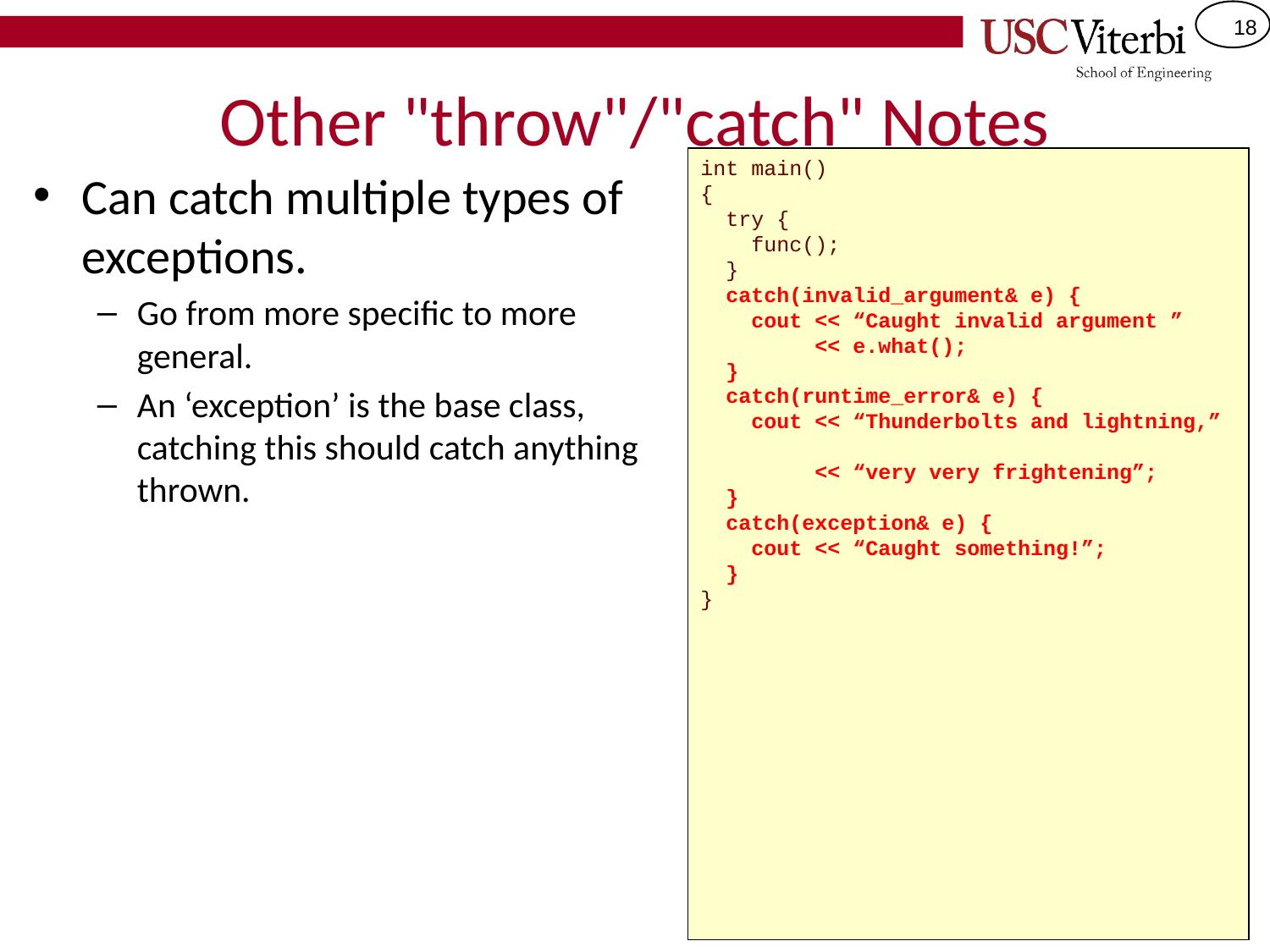

# Other "throw"/"catch" Notes
int main()
{
  try {
    func();
  }
  catch(invalid_argument& e) {
    cout << “Caught invalid argument ”
         << e.what();
  }
  catch(runtime_error& e) {
    cout << “Thunderbolts and lightning,”
         << “very very frightening”;
  }
  catch(exception& e) {
    cout << “Caught something!”;
  }
}
Can catch multiple types of exceptions.
Go from more specific to more general.
An ‘exception’ is the base class, catching this should catch anything thrown.